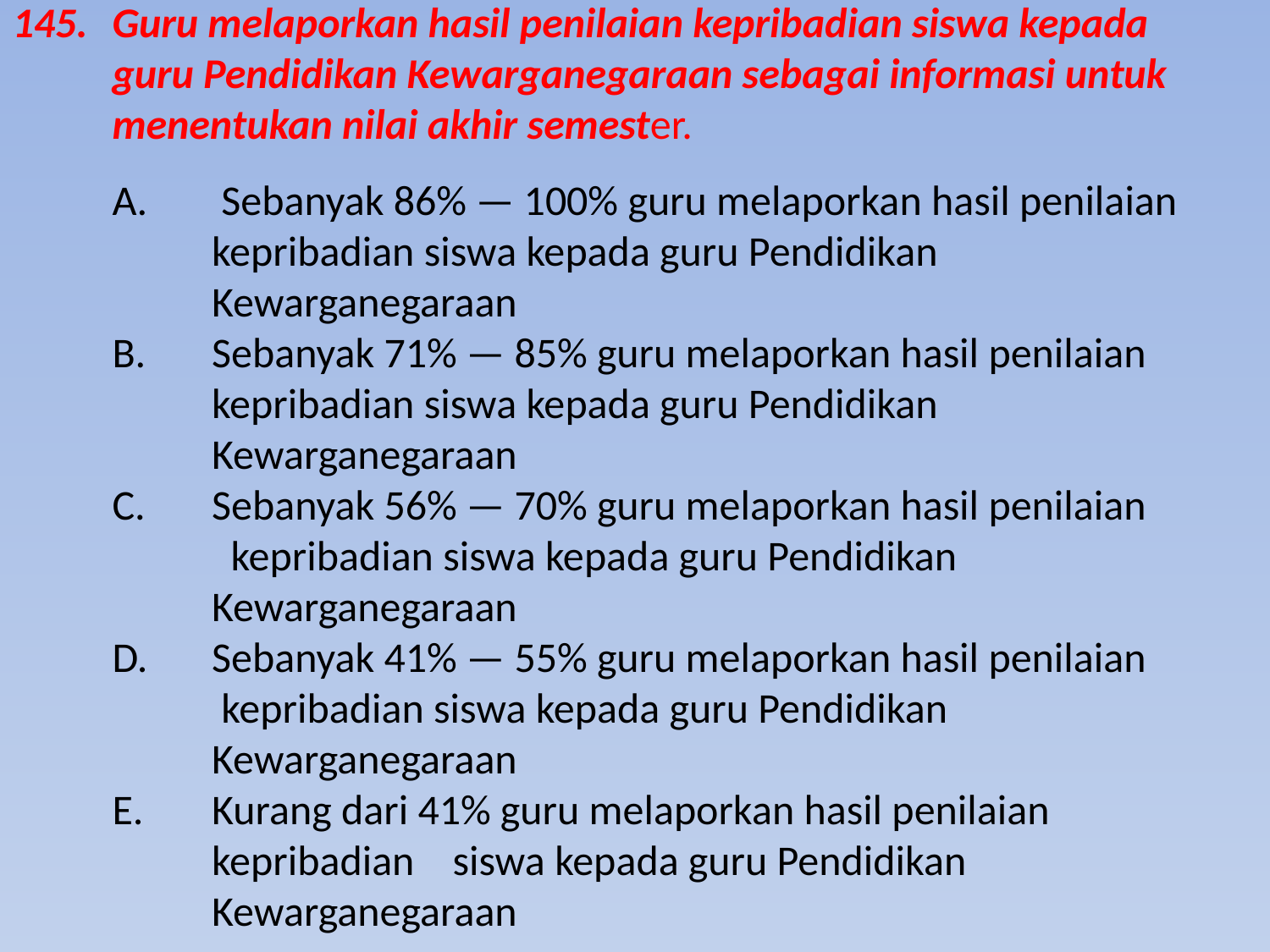

145.	Guru melaporkan hasil penilaian kepribadian siswa kepada guru Pendidikan Kewarganegaraan sebagai informasi untuk menentukan nilai akhir semester.

A.	 Sebanyak 86% — 100% guru melaporkan hasil penilaian
     	kepribadian siswa kepada guru Pendidikan Kewarganegaraan
B. 	Sebanyak 71% — 85% guru melaporkan hasil penilaian
    	kepribadian siswa kepada guru Pendidikan Kewarganegaraan
C. 	Sebanyak 56% — 70% guru melaporkan hasil penilaian
   	  kepribadian siswa kepada guru Pendidikan Kewarganegaraan
D. 	Sebanyak 41% — 55% guru melaporkan hasil penilaian
    	 kepribadian siswa kepada guru Pendidikan Kewarganegaraan
E. 	Kurang dari 41% guru melaporkan hasil penilaian kepribadian    siswa kepada guru Pendidikan Kewarganegaraan